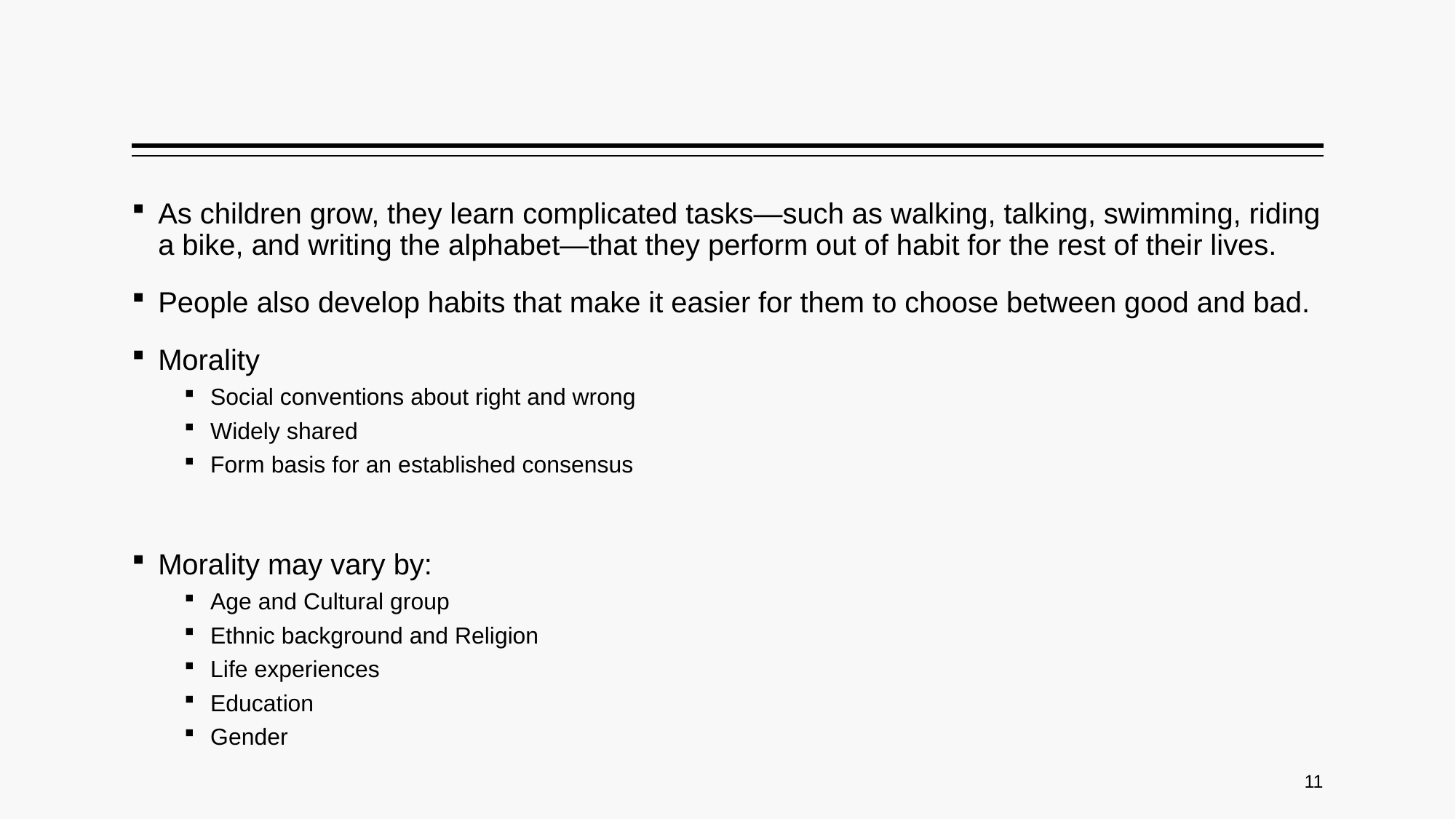

#

As children grow, they learn complicated tasks—such as walking, talking, swimming, riding a bike, and writing the alphabet—that they perform out of habit for the rest of their lives.
People also develop habits that make it easier for them to choose between good and bad.
Morality
Social conventions about right and wrong
Widely shared
Form basis for an established consensus

Morality may vary by:
Age and Cultural group
Ethnic background and Religion
Life experiences
Education
Gender
11